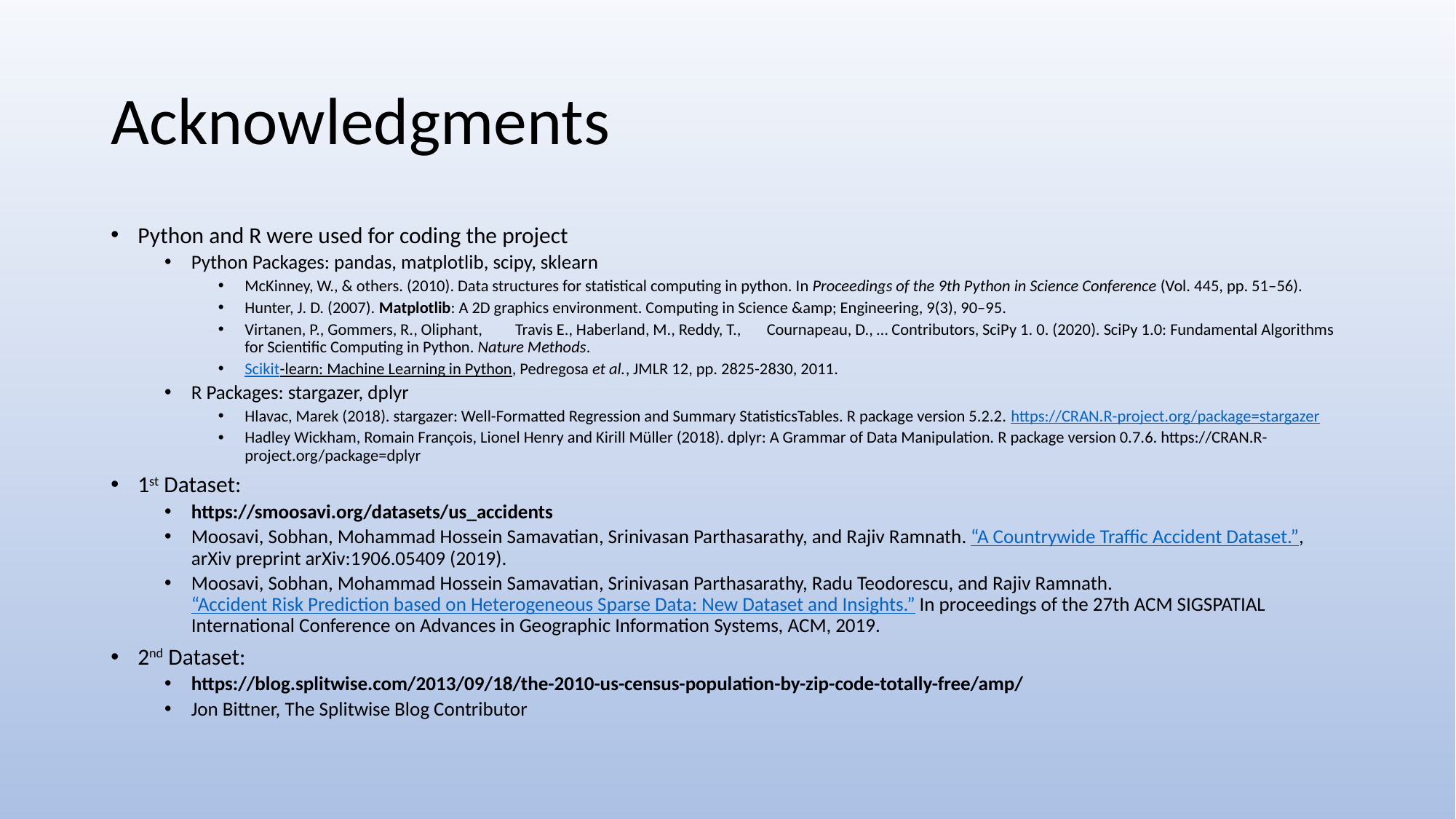

# Acknowledgments
Python and R were used for coding the project
Python Packages: pandas, matplotlib, scipy, sklearn
McKinney, W., & others. (2010). Data structures for statistical computing in python. In Proceedings of the 9th Python in Science Conference (Vol. 445, pp. 51–56).
Hunter, J. D. (2007). Matplotlib: A 2D graphics environment. Computing in Science &amp; Engineering, 9(3), 90–95.
Virtanen, P., Gommers, R., Oliphant,         Travis E., Haberland, M., Reddy, T.,       Cournapeau, D., … Contributors, SciPy 1. 0. (2020). SciPy 1.0: Fundamental Algorithms for Scientific Computing in Python. Nature Methods.
Scikit-learn: Machine Learning in Python, Pedregosa et al., JMLR 12, pp. 2825-2830, 2011.
R Packages: stargazer, dplyr
Hlavac, Marek (2018). stargazer: Well-Formatted Regression and Summary StatisticsTables. R package version 5.2.2. https://CRAN.R-project.org/package=stargazer
Hadley Wickham, Romain François, Lionel Henry and Kirill Müller (2018). dplyr: A Grammar of Data Manipulation. R package version 0.7.6. https://CRAN.R-project.org/package=dplyr
1st Dataset:
https://smoosavi.org/datasets/us_accidents
Moosavi, Sobhan, Mohammad Hossein Samavatian, Srinivasan Parthasarathy, and Rajiv Ramnath. “A Countrywide Traffic Accident Dataset.”, arXiv preprint arXiv:1906.05409 (2019).
Moosavi, Sobhan, Mohammad Hossein Samavatian, Srinivasan Parthasarathy, Radu Teodorescu, and Rajiv Ramnath. “Accident Risk Prediction based on Heterogeneous Sparse Data: New Dataset and Insights.” In proceedings of the 27th ACM SIGSPATIAL International Conference on Advances in Geographic Information Systems, ACM, 2019.
2nd Dataset:
https://blog.splitwise.com/2013/09/18/the-2010-us-census-population-by-zip-code-totally-free/amp/
Jon Bittner, The Splitwise Blog Contributor